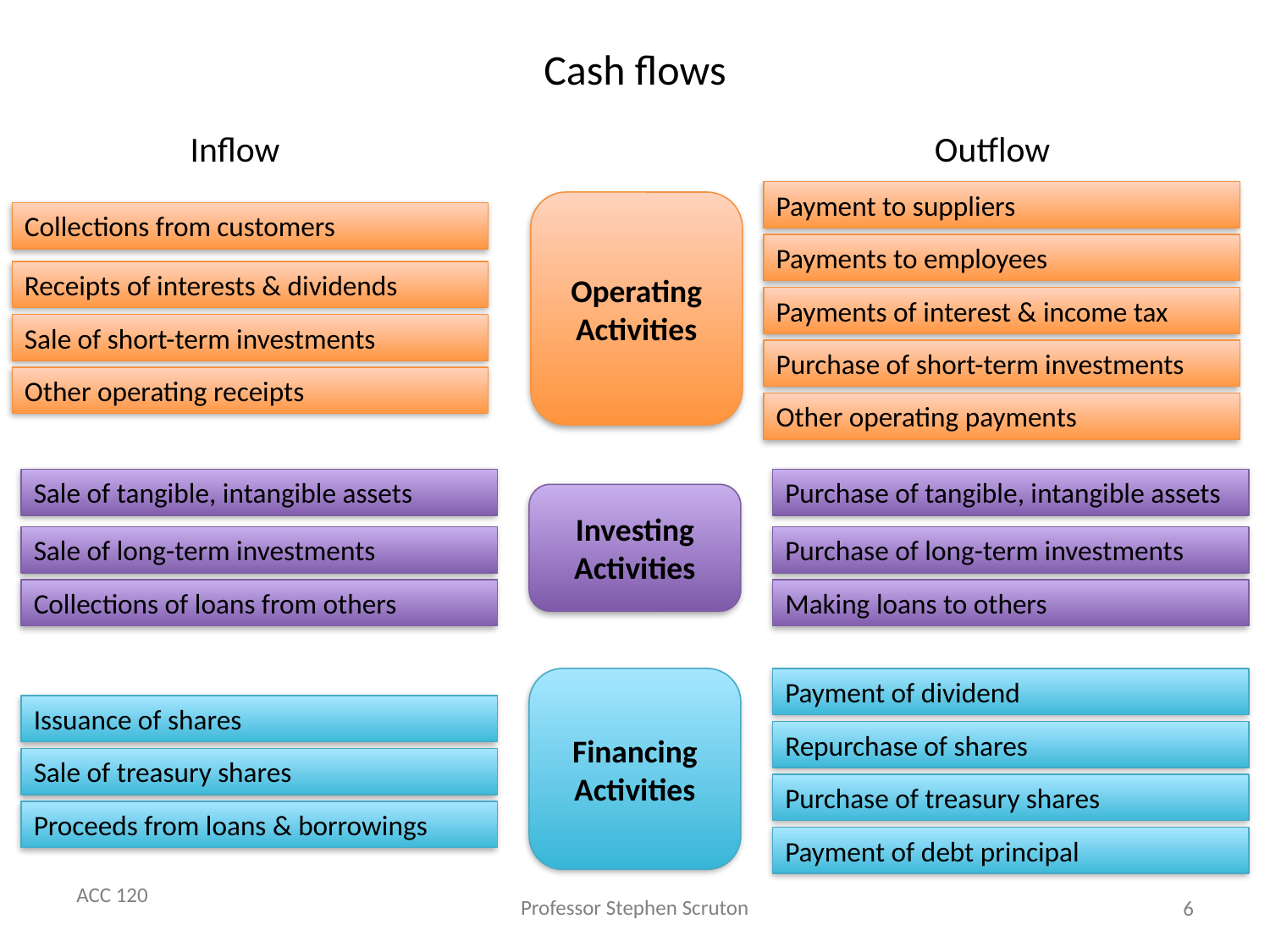

# Cash flows
Inflow
Outflow
Payment to suppliers
Operating Activities
Collections from customers
Payments to employees
Receipts of interests & dividends
Payments of interest & income tax
Sale of short-term investments
Purchase of short-term investments
Other operating receipts
Other operating payments
Sale of tangible, intangible assets
Purchase of tangible, intangible assets
Investing Activities
Sale of long-term investments
Purchase of long-term investments
Collections of loans from others
Making loans to others
Financing Activities
Payment of dividend
Issuance of shares
Repurchase of shares
Sale of treasury shares
Purchase of treasury shares
Proceeds from loans & borrowings
Payment of debt principal
6